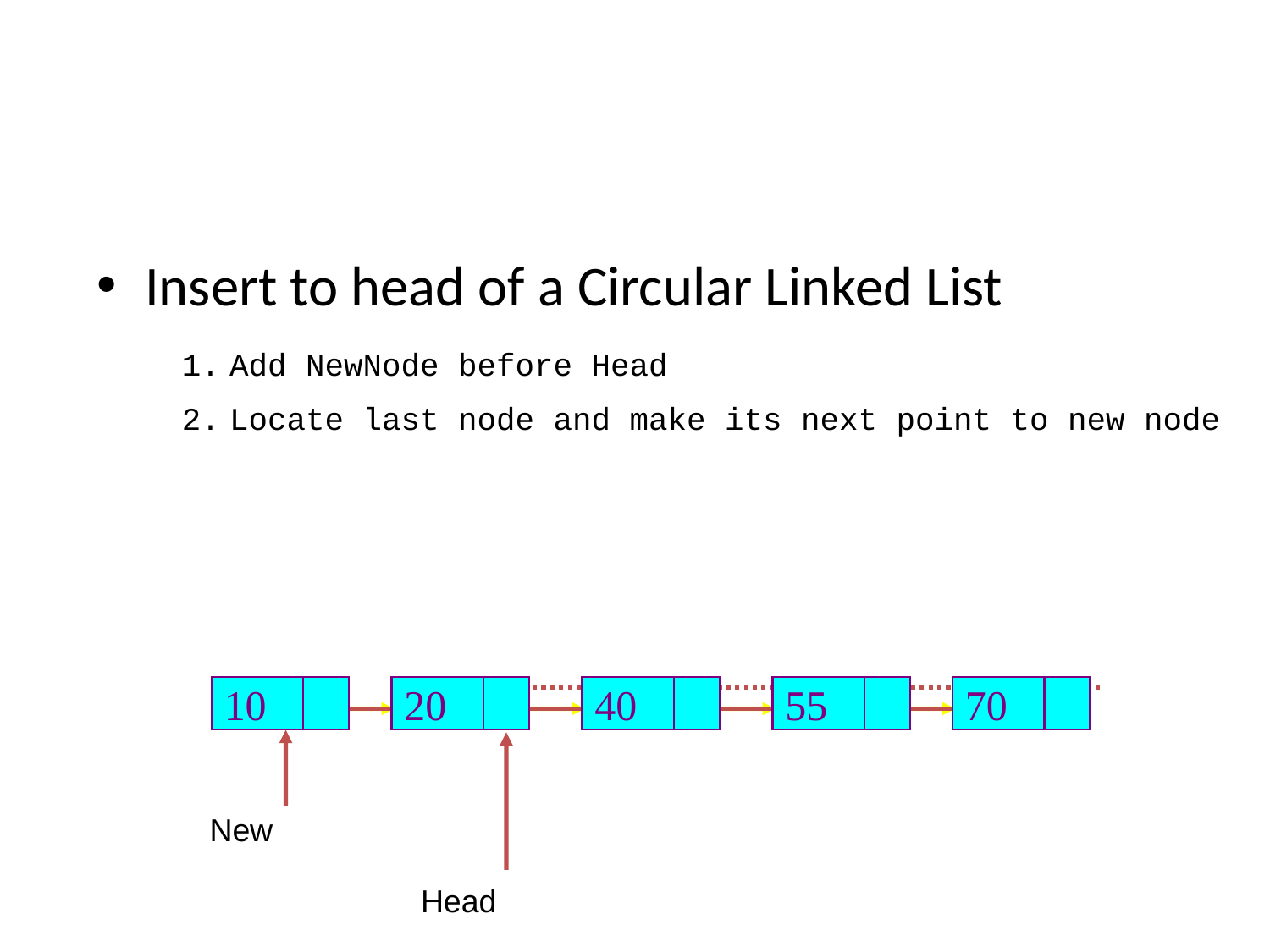

Insert to head of a Circular Linked List
Add NewNode before Head
Locate last node and make its next point to new node
10

20

40

55

70

New
Head